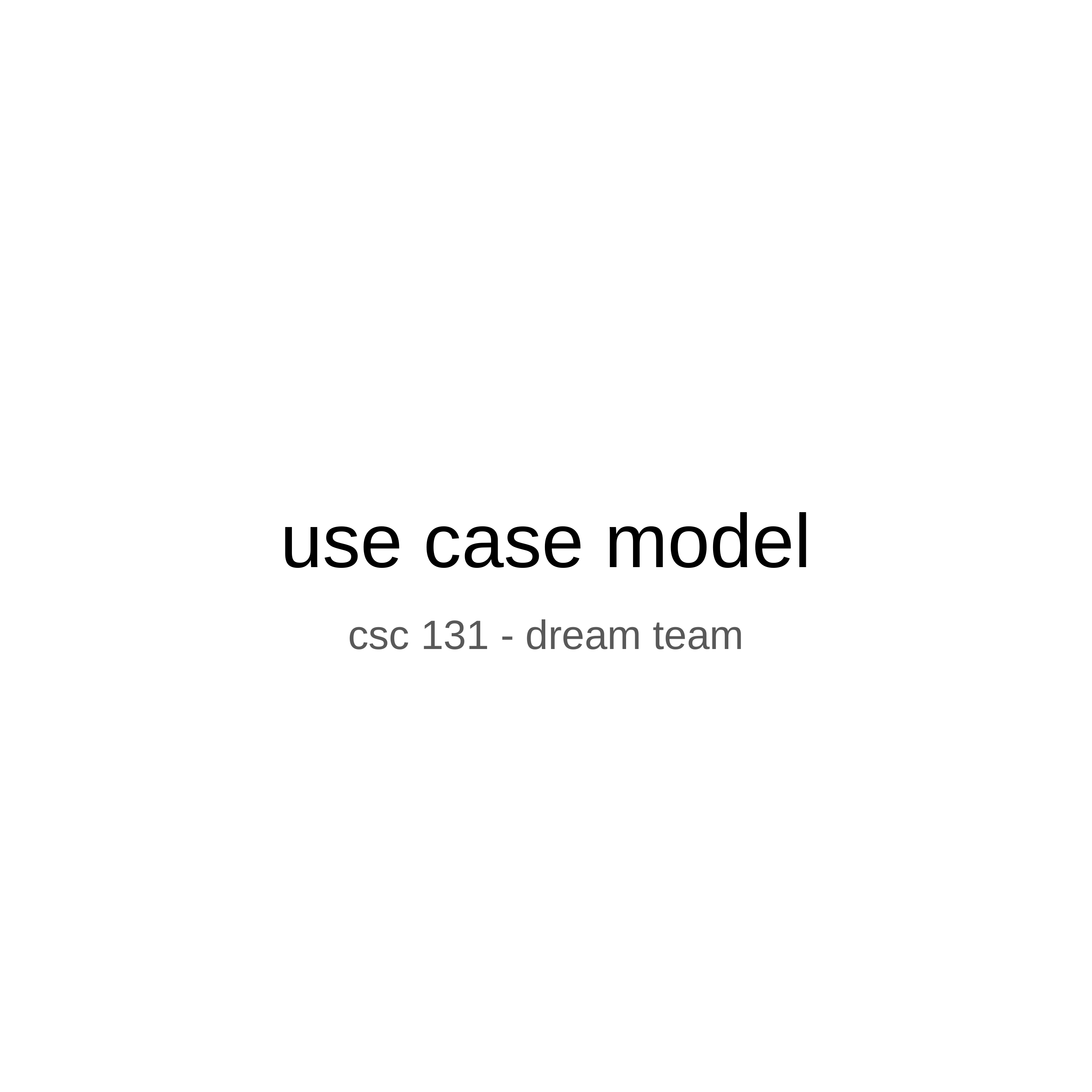

# use case model
csc 131 - dream team